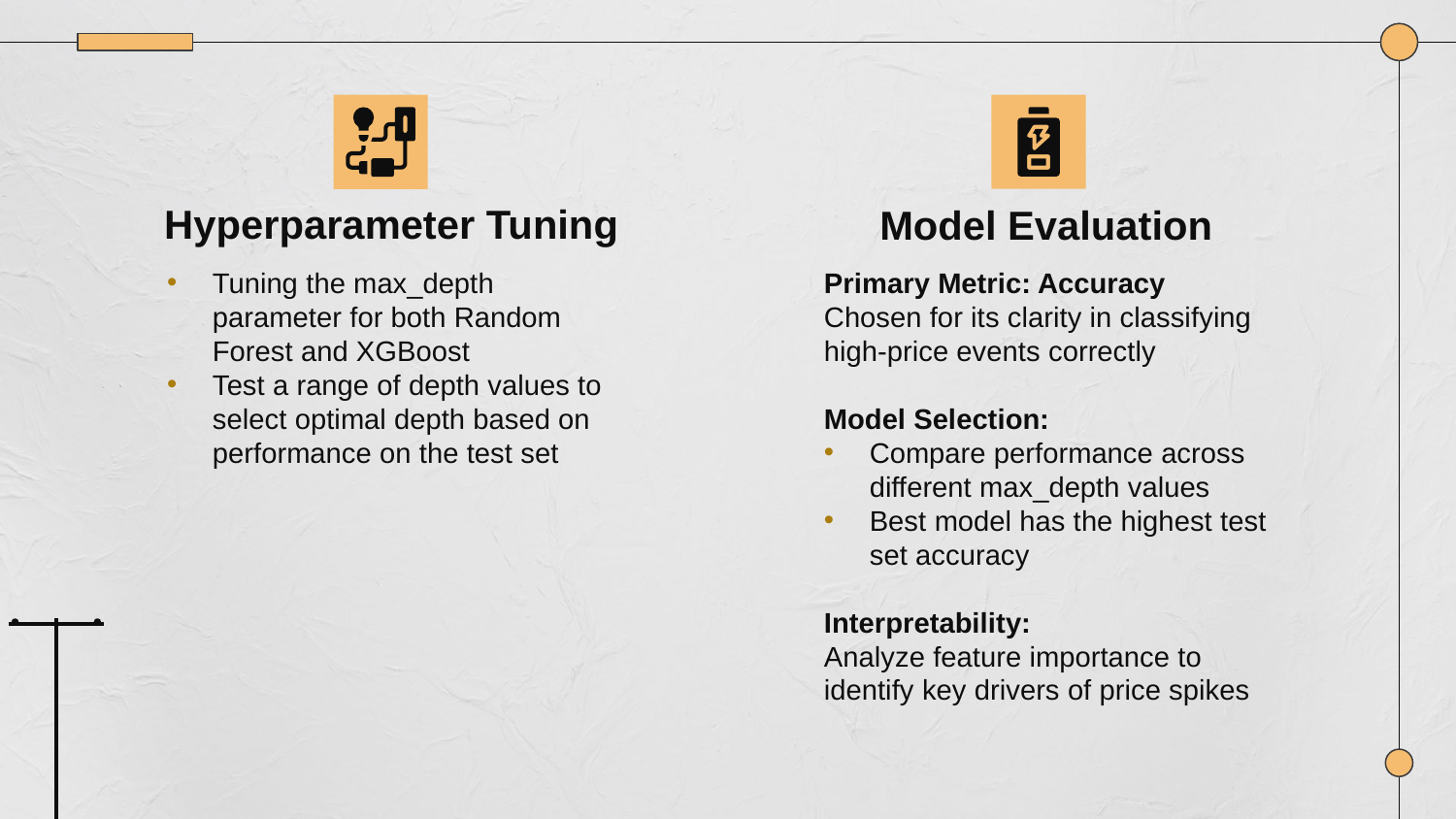

Hyperparameter Tuning
Model Evaluation
Primary Metric: Accuracy
Chosen for its clarity in classifying high-price events correctly

Model Selection:
Compare performance across different max_depth values
Best model has the highest test set accuracy

Interpretability:
Analyze feature importance to identify key drivers of price spikes
Tuning the max_depth parameter for both Random Forest and XGBoost
Test a range of depth values to select optimal depth based on performance on the test set